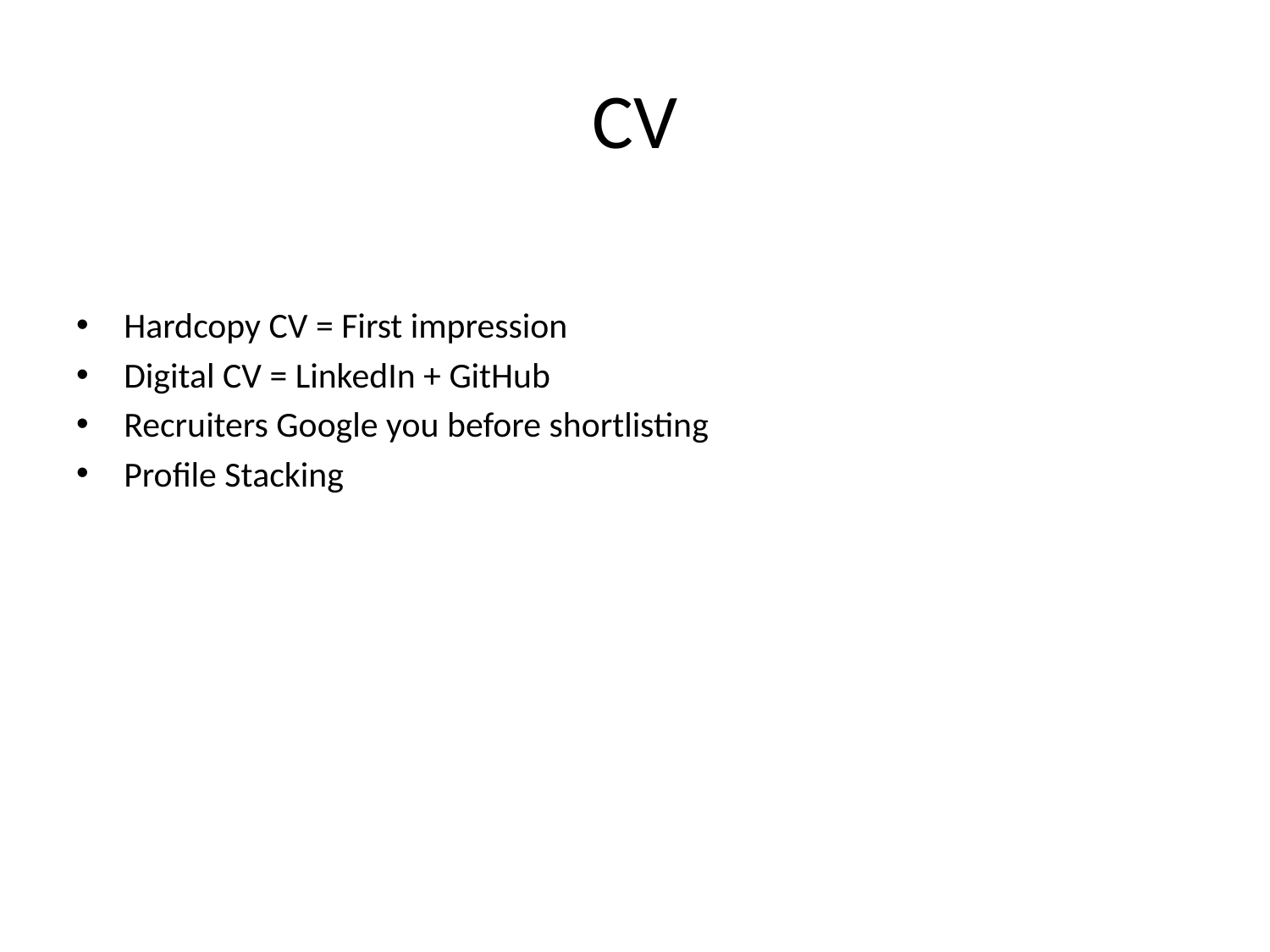

# CV

Hardcopy CV = First impression
Digital CV = LinkedIn + GitHub
Recruiters Google you before shortlisting
Profile Stacking